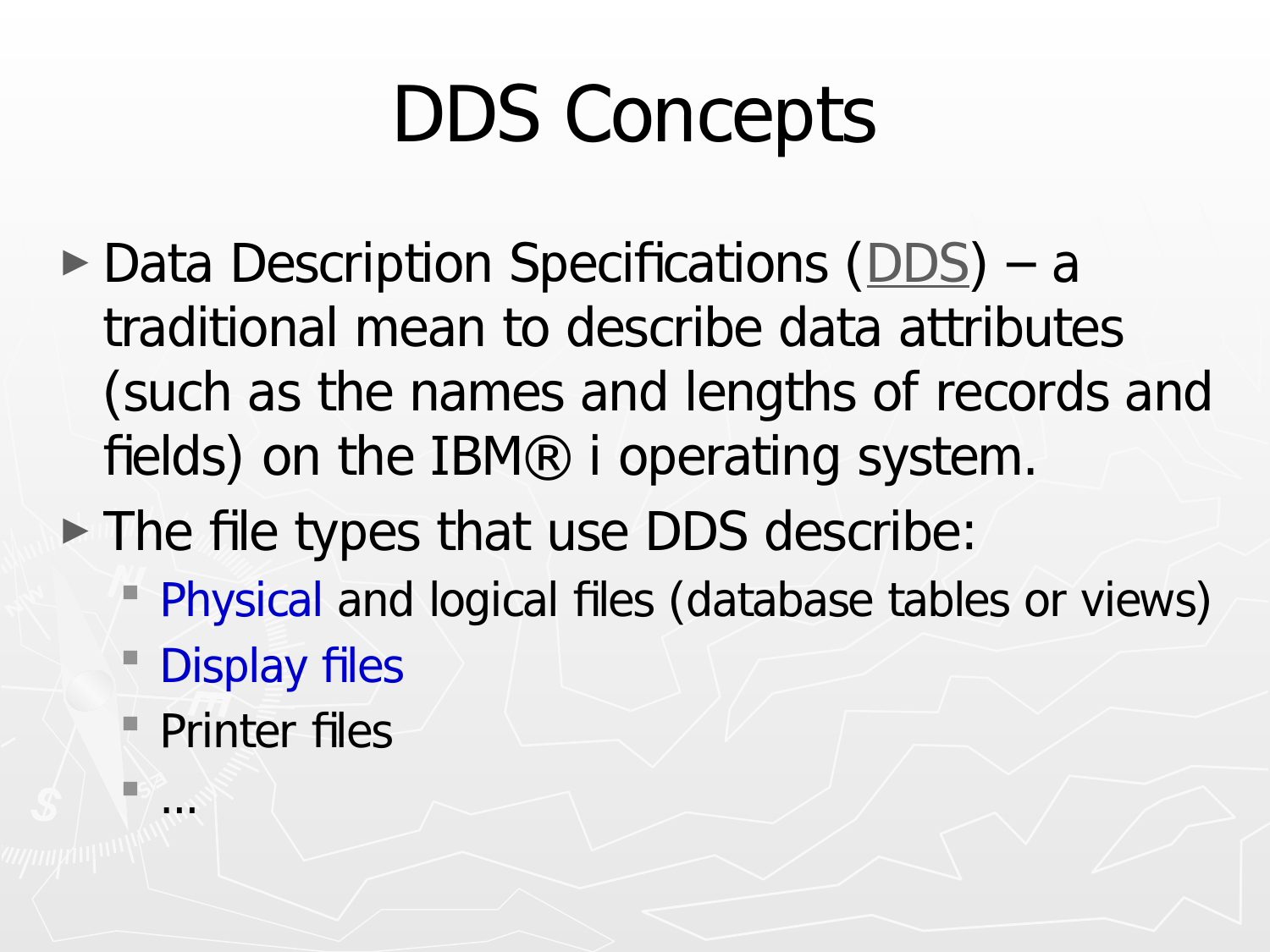

# DDS Concepts
Data Description Specifications (DDS) – a traditional mean to describe data attributes (such as the names and lengths of records and fields) on the IBM® i operating system.
The file types that use DDS describe:
Physical and logical files (database tables or views)
Display files
Printer files
…